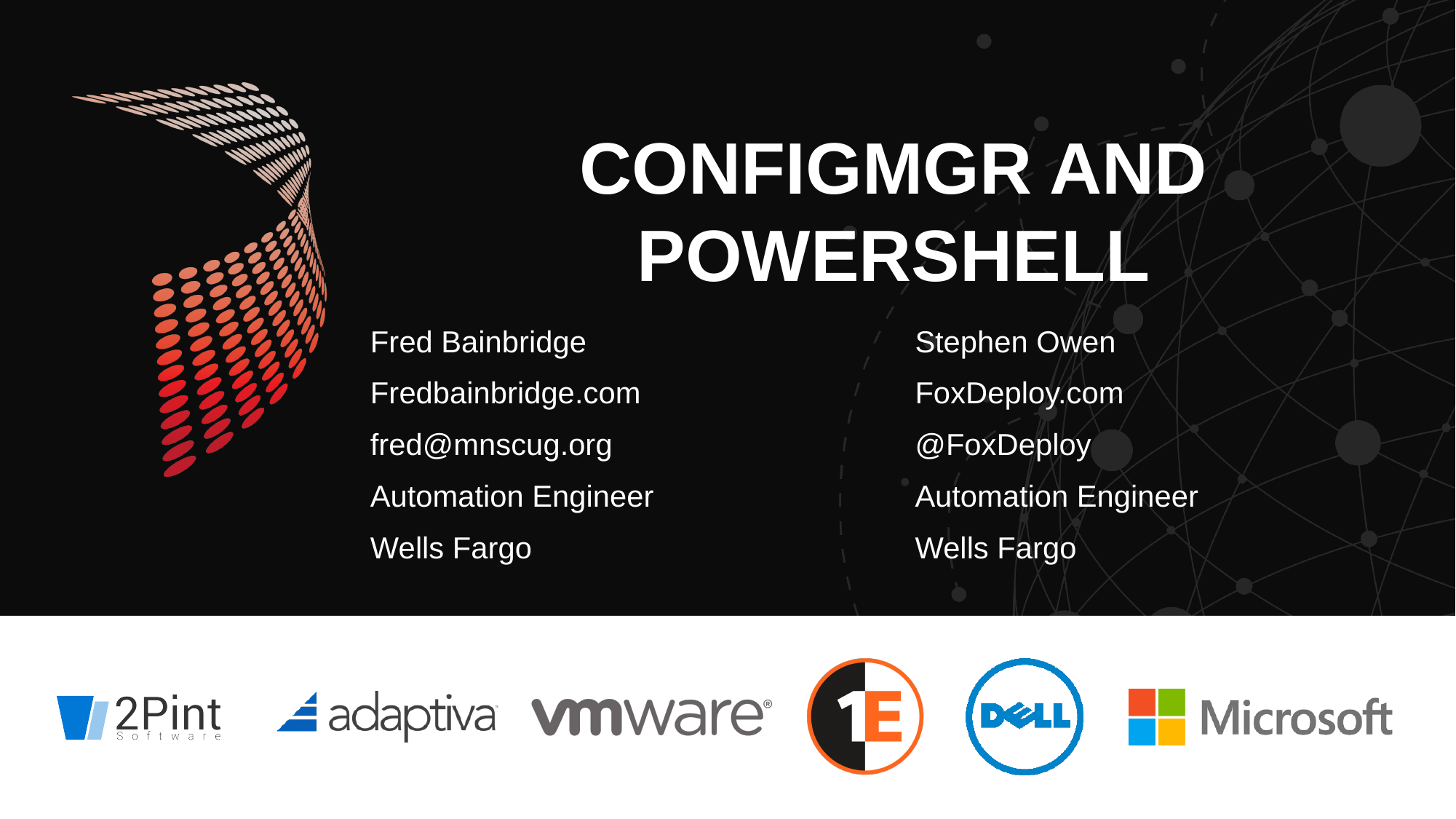

# ConfigMgr And PowerShell
Fred Bainbridge
Fredbainbridge.com
fred@mnscug.org
Automation Engineer
Wells Fargo
Stephen Owen
FoxDeploy.com
@FoxDeploy
Automation Engineer
Wells Fargo